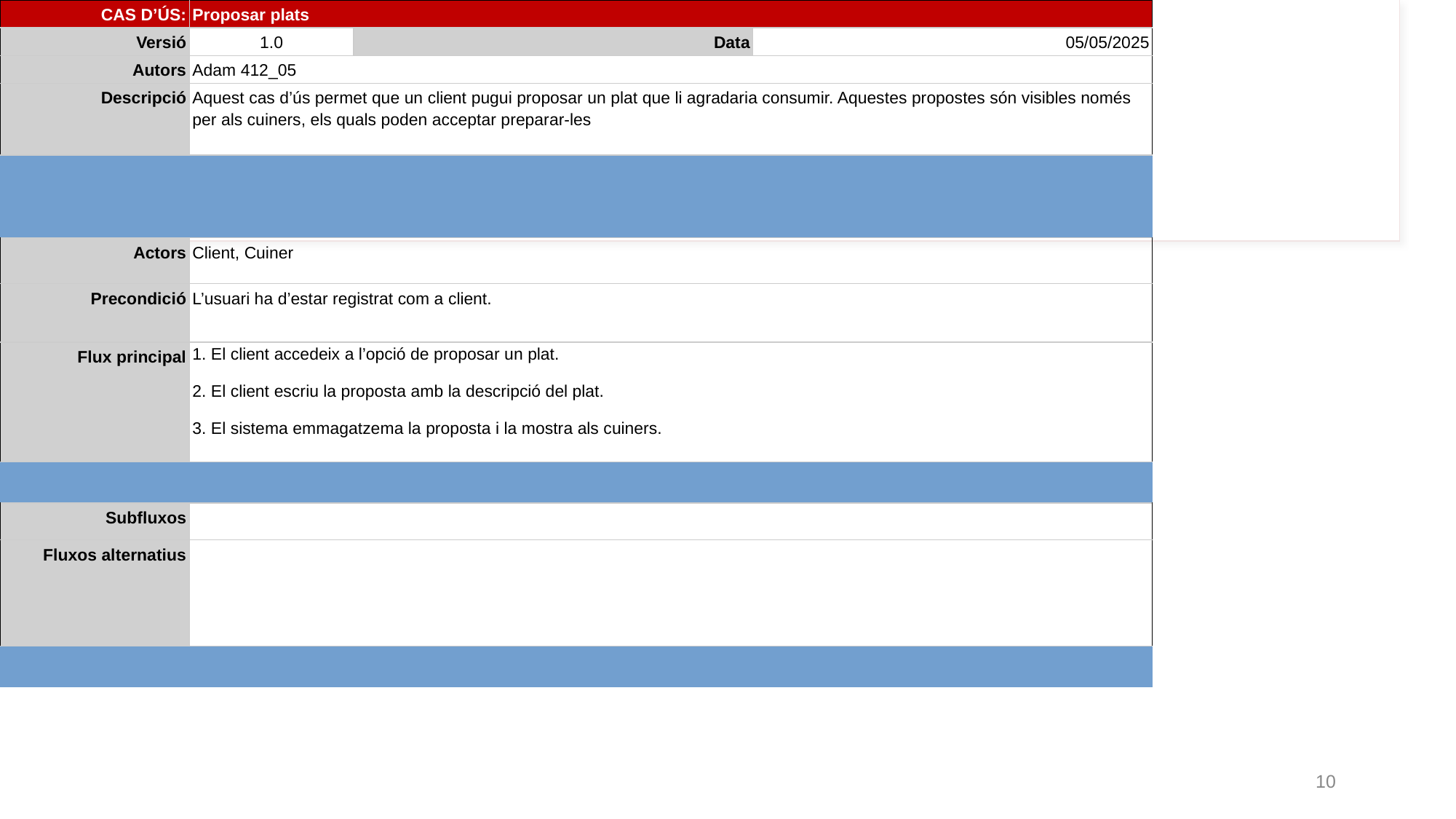

| CAS D’ÚS: | Proposar plats |  |  |  |  |  |  |  |
| --- | --- | --- | --- | --- | --- | --- | --- | --- |
| Versió | 1.0 |  | Data |  |  | 05/05/2025 |  |  |
| Autors | Adam 412\_05 |  |  |  |  |  |  |  |
| Descripció | Aquest cas d’ús permet que un client pugui proposar un plat que li agradaria consumir. Aquestes propostes són visibles només per als cuiners, els quals poden acceptar preparar-les |  |  |  |  |  |  |  |
|  |  |  |  |  |  |  |  |  |
|  |  |  |  |  |  |  |  |  |
| Actors | Client, Cuiner |  |  |  |  |  |  |  |
| Precondició | L’usuari ha d’estar registrat com a client. |  |  |  |  |  |  |  |
| Flux principal | 1. El client accedeix a l’opció de proposar un plat. 2. El client escriu la proposta amb la descripció del plat. 3. El sistema emmagatzema la proposta i la mostra als cuiners. |  |  |  |  |  |  |  |
|  |  |  |  |  |  |  |  |  |
| Subfluxos |  |  |  |  |  |  |  |  |
| Fluxos alternatius |  |  |  |  |  |  |  |  |
|  |  |  |  |  |  |  |  |  |
|  |  |  |  |  |  |  |  |  |
|  |  |  |  |  |  |  |  |  |
| Postcondició | La proposta queda registrada i visible per als cuiners. |  |  |  |  |  |  |  |
| Requeriments no funcionals |  |  |  |  |  |  |  |  |
| Prioritat | Normal |  |  |  |  |  |  |  |
| Comentaris |  |  |  |  |  |  |  |  |
10